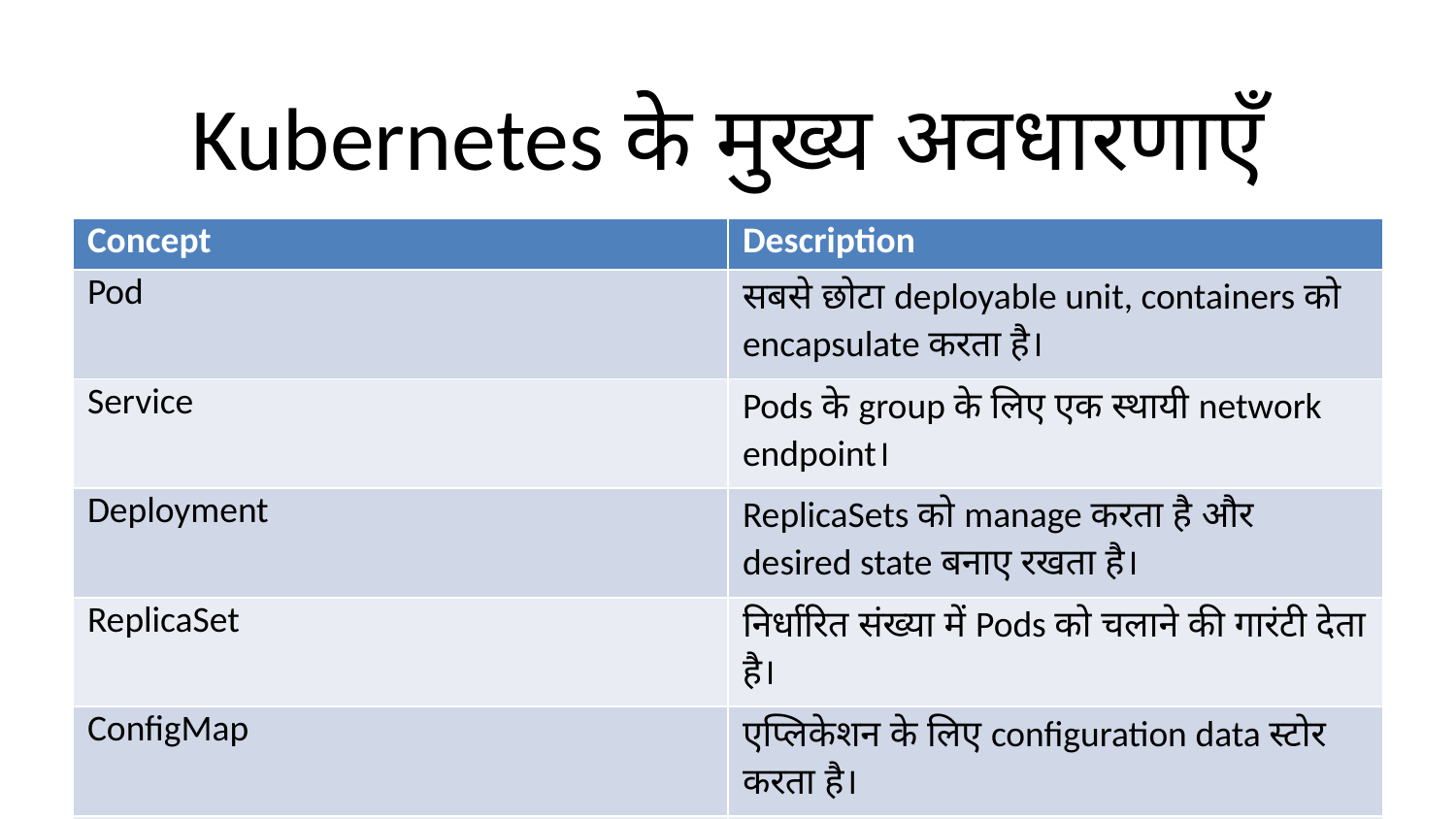

# Kubernetes के मुख्य अवधारणाएँ
| Concept | Description |
| --- | --- |
| Pod | सबसे छोटा deployable unit, containers को encapsulate करता है। |
| Service | Pods के group के लिए एक स्थायी network endpoint। |
| Deployment | ReplicaSets को manage करता है और desired state बनाए रखता है। |
| ReplicaSet | निर्धारित संख्या में Pods को चलाने की गारंटी देता है। |
| ConfigMap | एप्लिकेशन के लिए configuration data स्टोर करता है। |
| Secret | संवेदनशील डेटा जैसे पासवर्ड सुरक्षित रूप से स्टोर करता है। |
| Namespace | multi-tenancy के लिए logical partition। |
| Ingress | सेवाओं के लिए बाहरी access को manage करता है। |
| Volume | Pods को persistent storage प्रदान करता है। |
| StatefulSet | stateful apps को स्थिर पहचान के साथ manage करता है। |
| DaemonSet | हर Node पर एक Pod की copy चलाता है। |
| Job / CronJob | batch या scheduled tasks को चलाता है। |